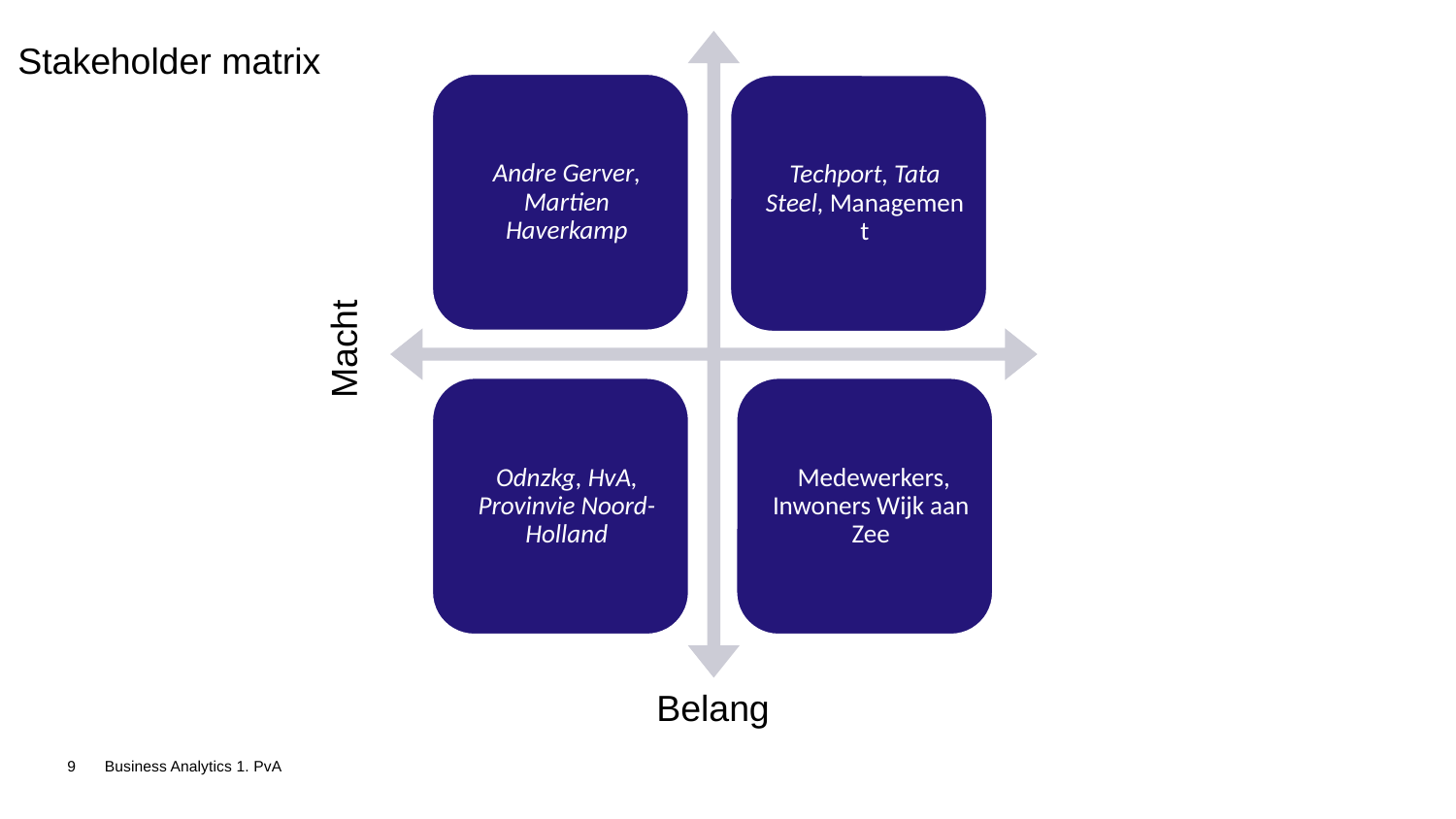

Andre Gerver, Martien Haverkamp
Techport, Tata Steel, Management
Odnzkg, HvA, Provinvie Noord-Holland
 Medewerkers, Inwoners Wijk aan Zee
Stakeholder matrix
Macht
Belang
9
Business Analytics 1. PvA